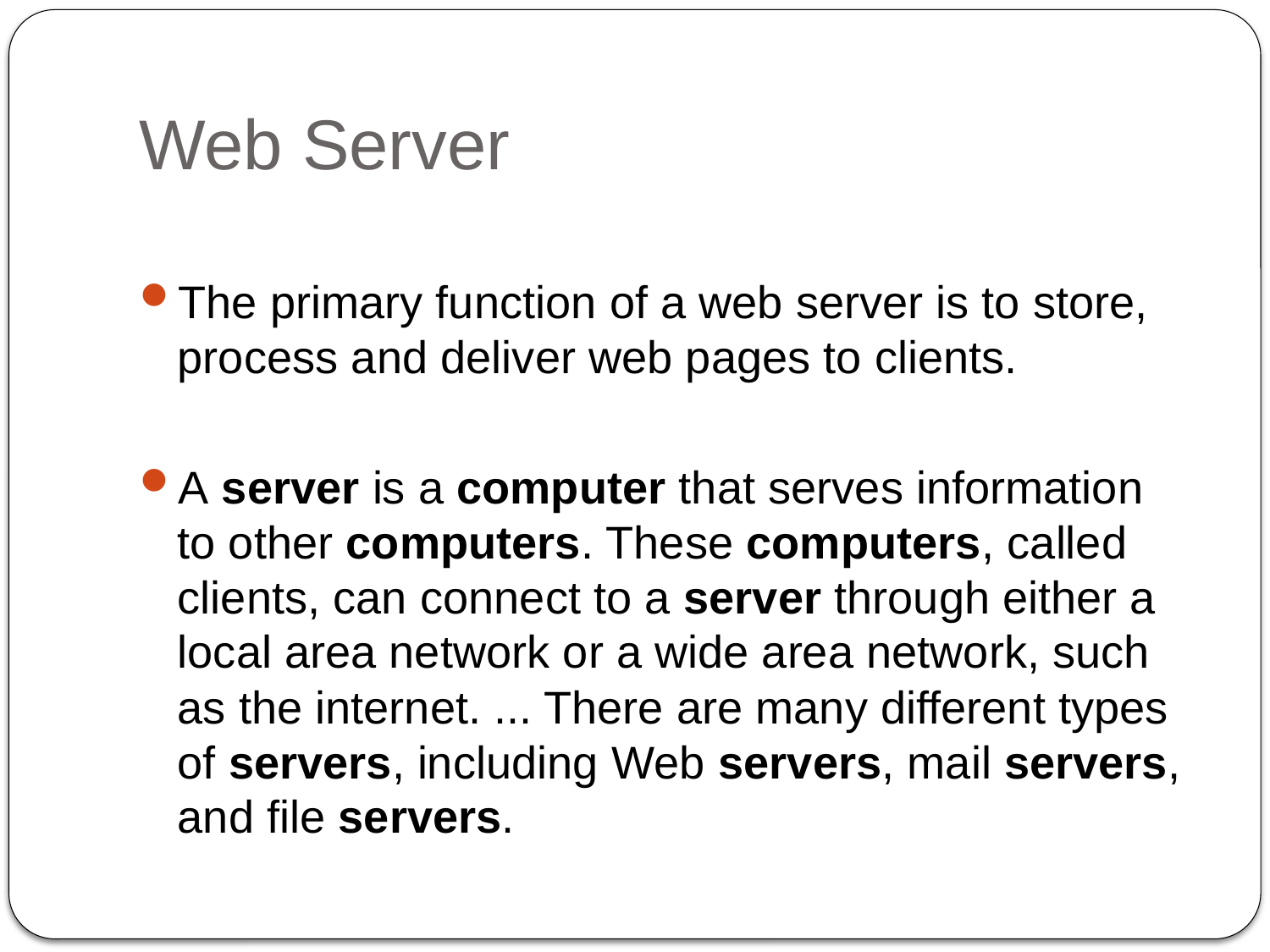

# Web Server

The primary function of a web server is to store, process and deliver web pages to clients.

A server is a computer that serves information to other computers. These computers, called clients, can connect to a server through either a local area network or a wide area network, such as the internet. ... There are many different types of servers, including Web servers, mail servers, and file servers.